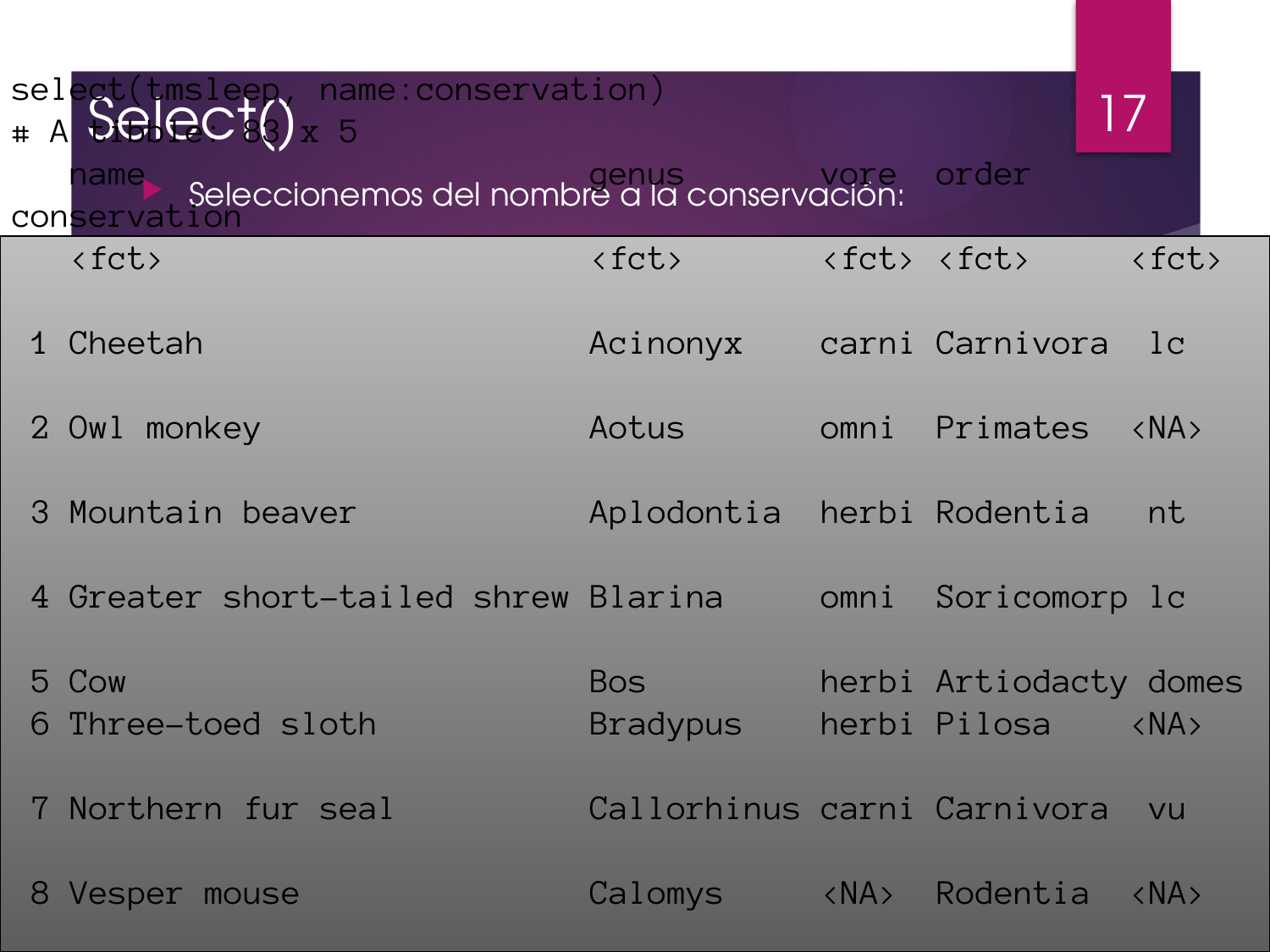

17
# Select()
Seleccionemos del nombre a la conservación:
select(tmsleep, name:conservation)
# A tibble: 83 x 5
   name                       genus       vore  order        conservation
   <fct>                      <fct>       <fct> <fct>     <fct>
 1 Cheetah                    Acinonyx    carni Carnivora  lc
 2 Owl monkey                 Aotus       omni  Primates  <NA>
 3 Mountain beaver            Aplodontia  herbi Rodentia   nt
 4 Greater short-tailed shrew Blarina     omni  Soricomorp lc
 5 Cow                        Bos         herbi Artiodacty domes
 6 Three-toed sloth           Bradypus    herbi Pilosa    <NA>
 7 Northern fur seal          Callorhinus carni Carnivora  vu
 8 Vesper mouse               Calomys     <NA>  Rodentia  <NA>
 9 Dog                        Canis       carni Carnivora  domes
10 Roe deer                   Capreolus   herbi Artiodacty lc
# ... with 73 more rows